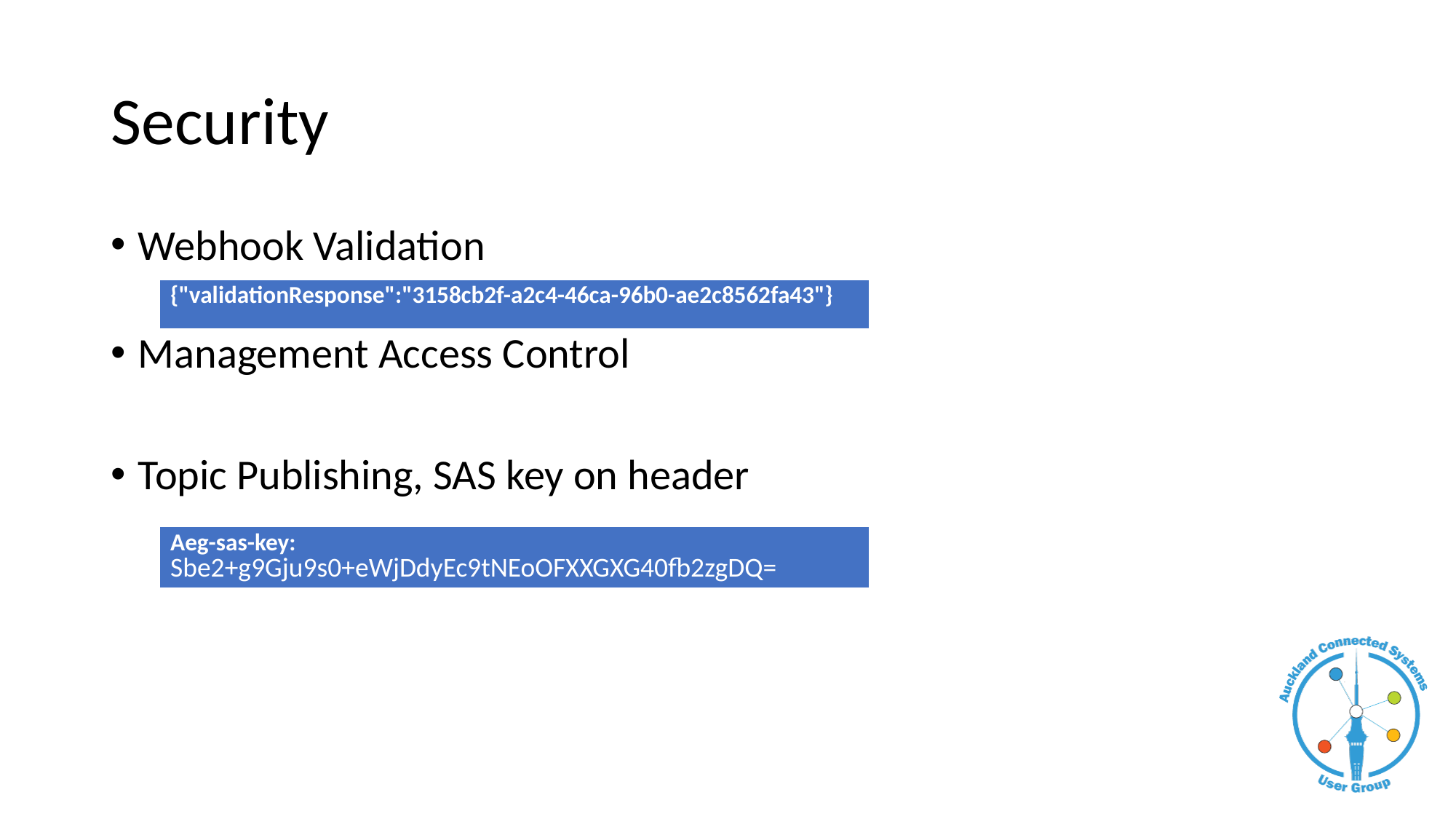

# Security
Webhook Validation

Management Access Control

Topic Publishing, SAS key on header

| {"validationResponse":"3158cb2f-a2c4-46ca-96b0-ae2c8562fa43"} |
| --- |
| Aeg-sas-key: Sbe2+g9Gju9s0+eWjDdyEc9tNEoOFXXGXG40fb2zgDQ= |
| --- |